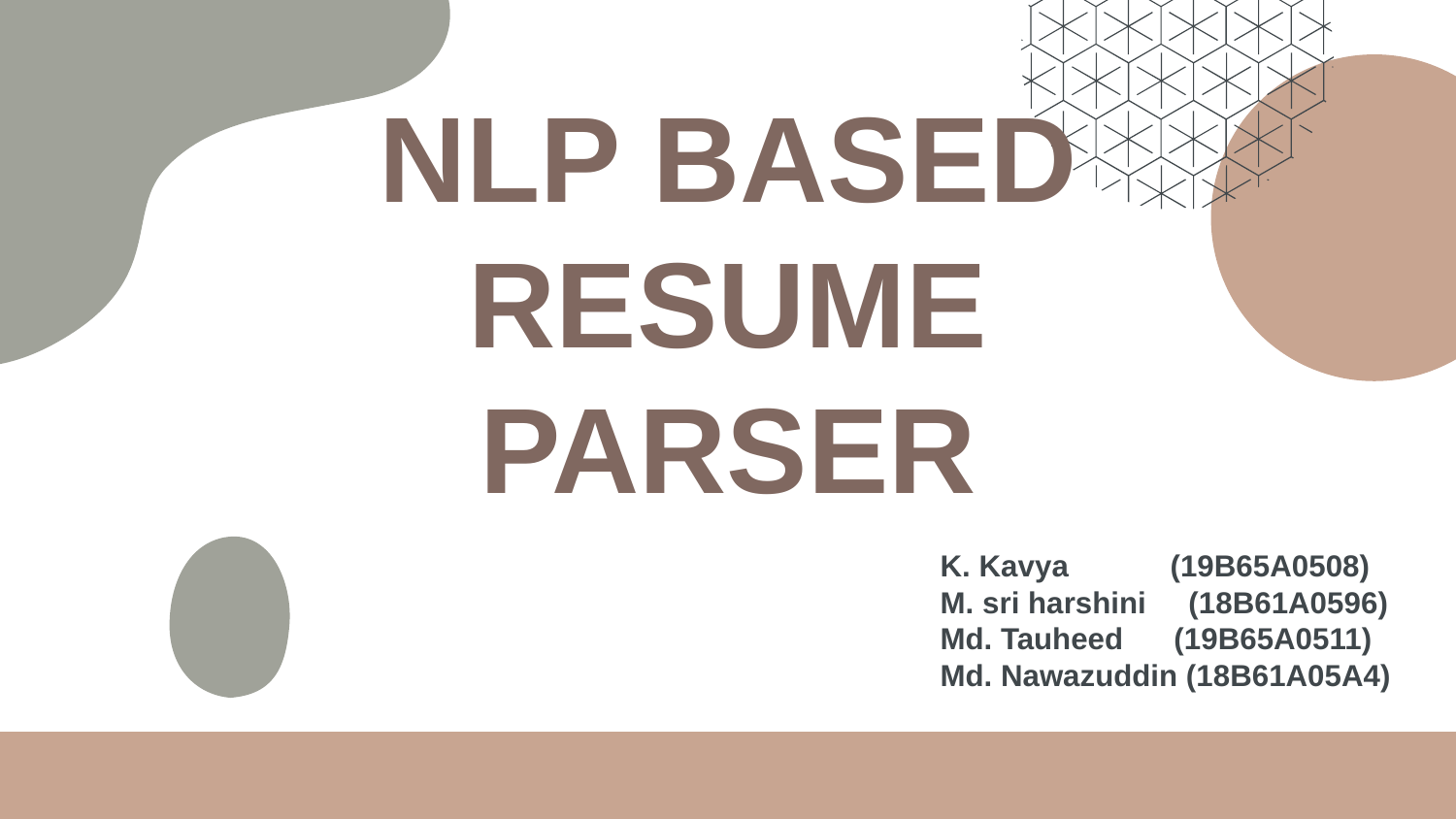

# NLP BASED RESUME PARSER
K. Kavya            (19B65A0508)
M. sri harshini     (18B61A0596)
Md. Tauheed      (19B65A0511)
Md. Nawazuddin (18B61A05A4)